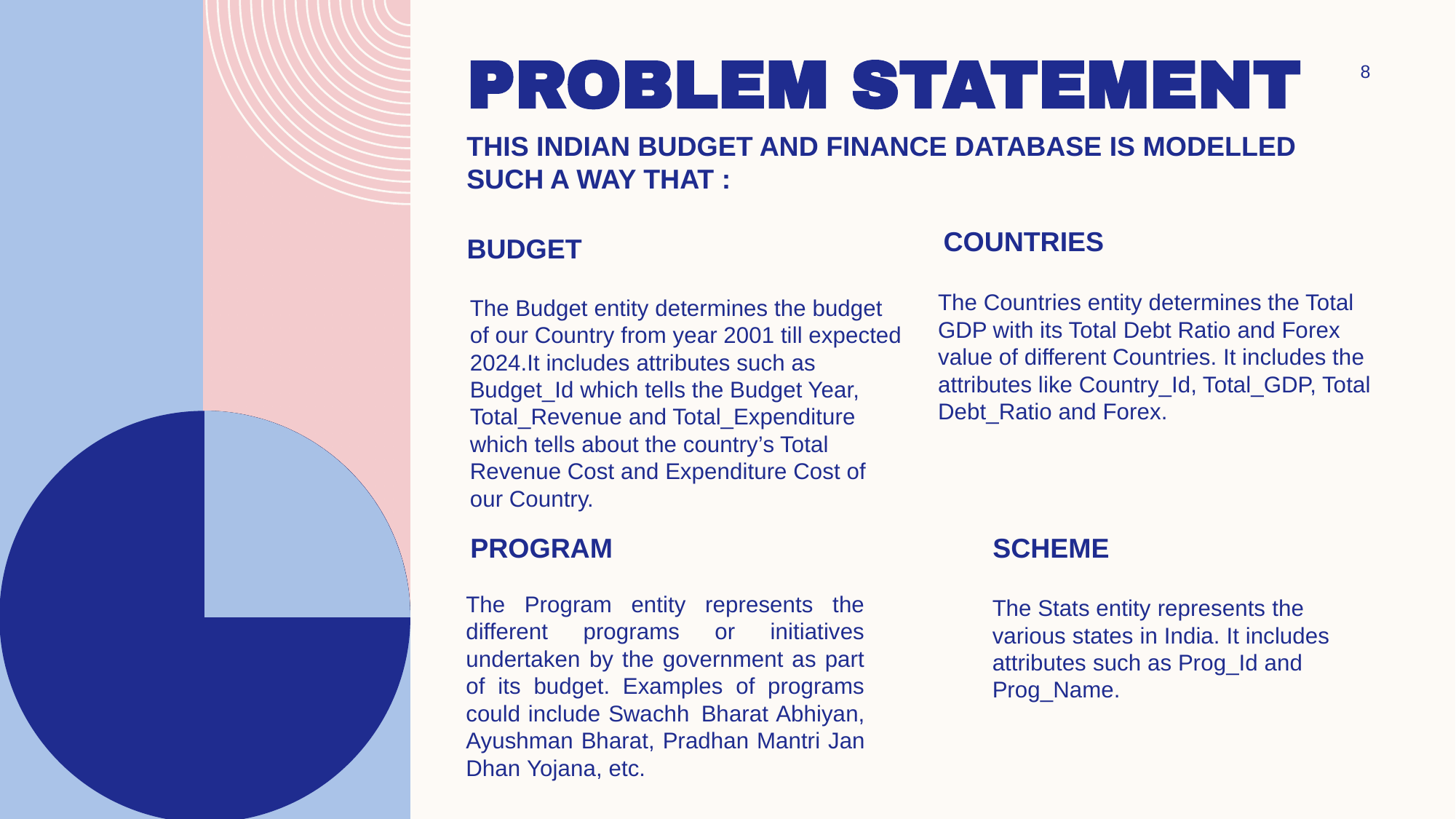

# Problem statement
8
This Indian budget and finance database is modelled such a way that :
countries
budget
The Countries entity determines the Total GDP with its Total Debt Ratio and Forex value of different Countries. It includes the attributes like Country_Id, Total_GDP, Total Debt_Ratio and Forex.
The Budget entity determines the budget of our Country from year 2001 till expected 2024.It includes attributes such as Budget_Id which tells the Budget Year, Total_Revenue and Total_Expenditure which tells about the country’s Total Revenue Cost and Expenditure Cost of our Country.
program
scheme
The Program entity represents the different programs or initiatives undertaken by the government as part of its budget. Examples of programs could include Swachh Bharat Abhiyan, Ayushman Bharat, Pradhan Mantri Jan Dhan Yojana, etc.
The Stats entity represents the various states in India. It includes attributes such as Prog_Id and Prog_Name.